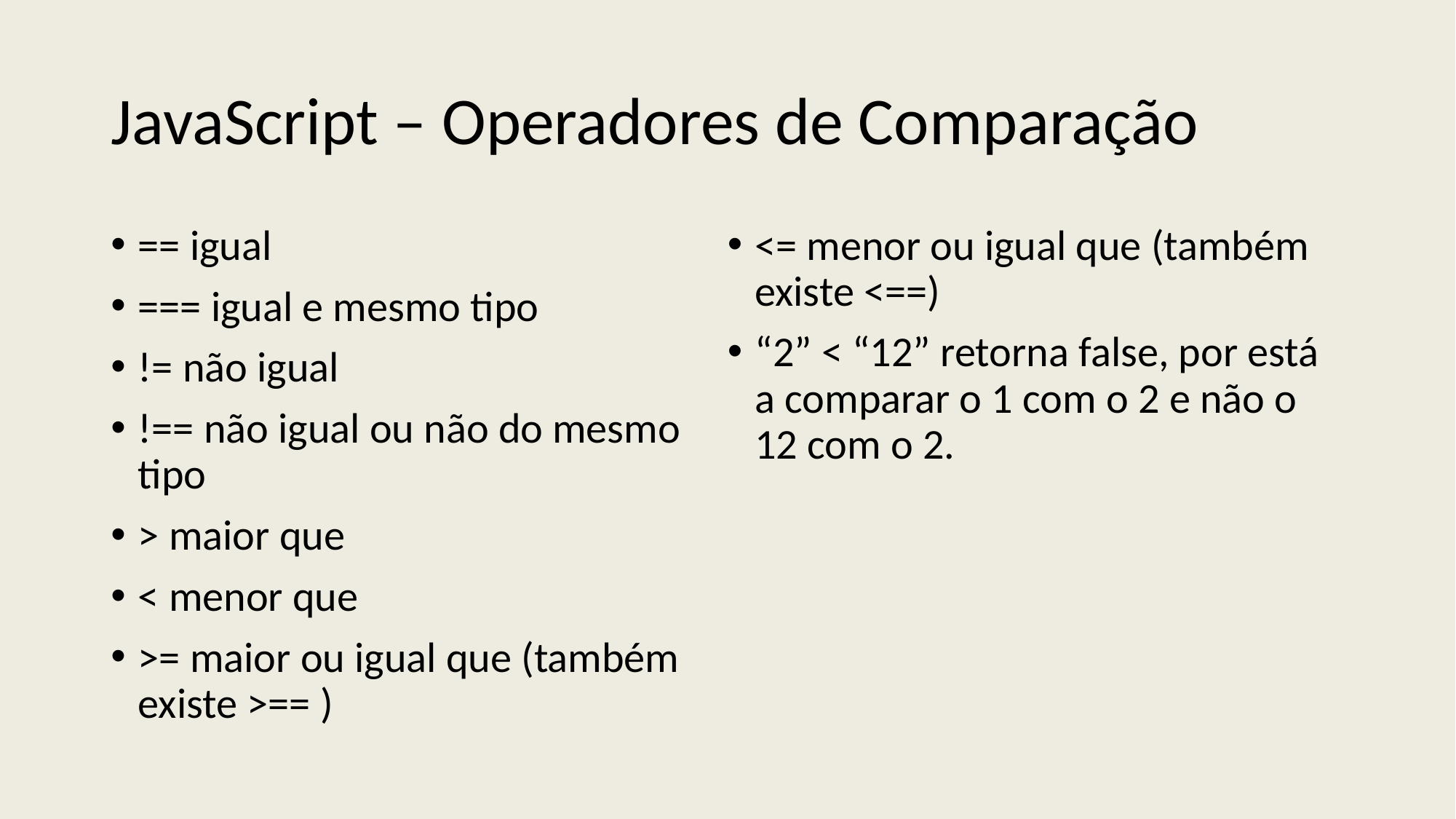

# JavaScript – Operadores de Comparação
== igual
=== igual e mesmo tipo
!= não igual
!== não igual ou não do mesmo tipo
> maior que
< menor que
>= maior ou igual que (também existe >== )
<= menor ou igual que (também existe <==)
“2” < “12” retorna false, por está a comparar o 1 com o 2 e não o 12 com o 2.